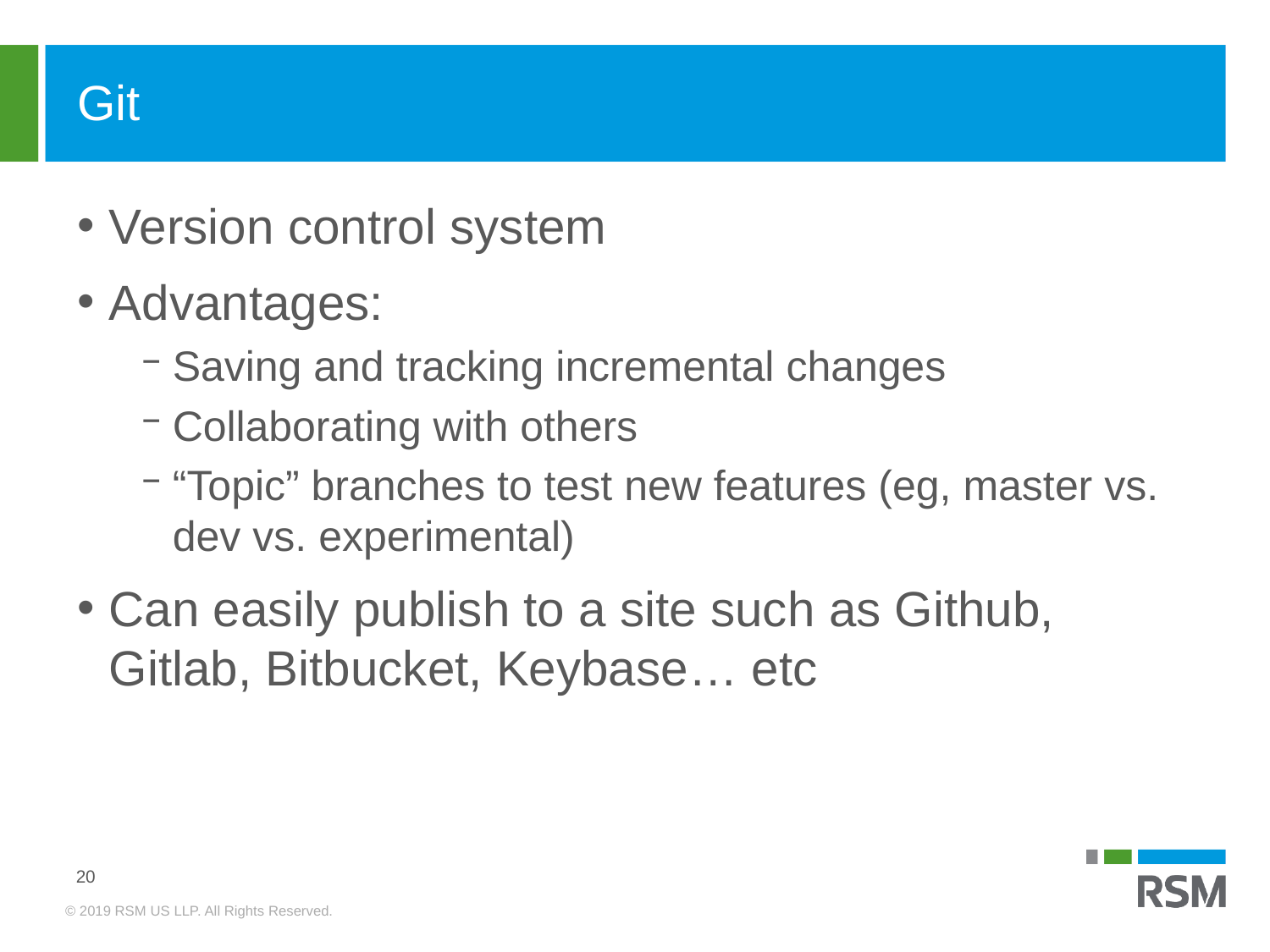

# Git
Version control system
Advantages:
Saving and tracking incremental changes
Collaborating with others
“Topic” branches to test new features (eg, master vs. dev vs. experimental)
Can easily publish to a site such as Github, Gitlab, Bitbucket, Keybase… etc
20